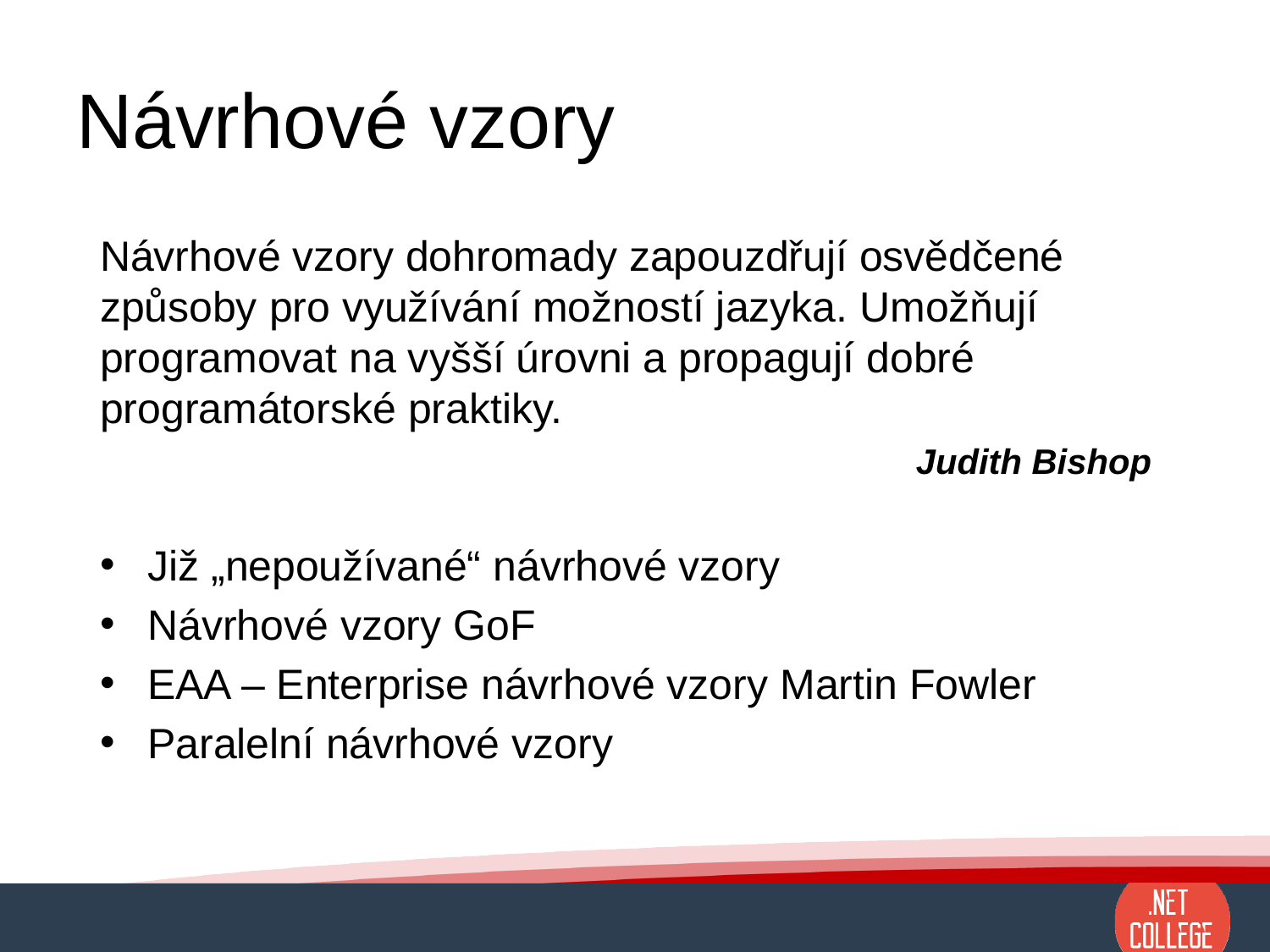

# Návrhové vzory
Návrhové vzory dohromady zapouzdřují osvědčené způsoby pro využívání možností jazyka. Umožňují programovat na vyšší úrovni a propagují dobré programátorské praktiky.
Judith Bishop

Již „nepoužívané“ návrhové vzory
Návrhové vzory GoF
EAA – Enterprise návrhové vzory Martin Fowler
Paralelní návrhové vzory